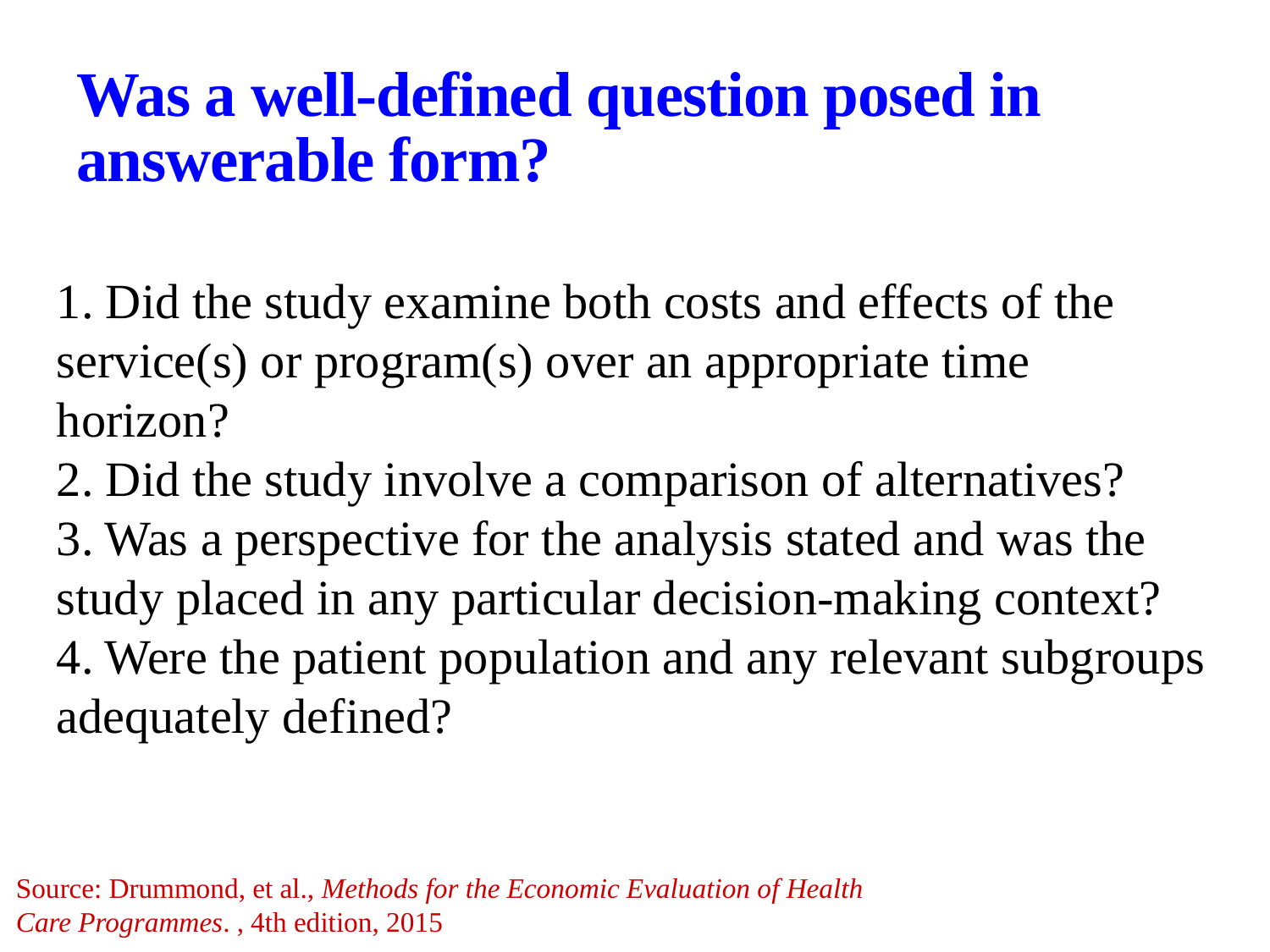

# Was a well-defined question posed in answerable form?

1. Did the study examine both costs and effects of the service(s) or program(s) over an appropriate time horizon?
2. Did the study involve a comparison of alternatives?
3. Was a perspective for the analysis stated and was the study placed in any particular decision-making context?
4. Were the patient population and any relevant subgroups adequately defined?

Source: Drummond, et al., Methods for the Economic Evaluation of Health Care Programmes. , 4th edition, 2015